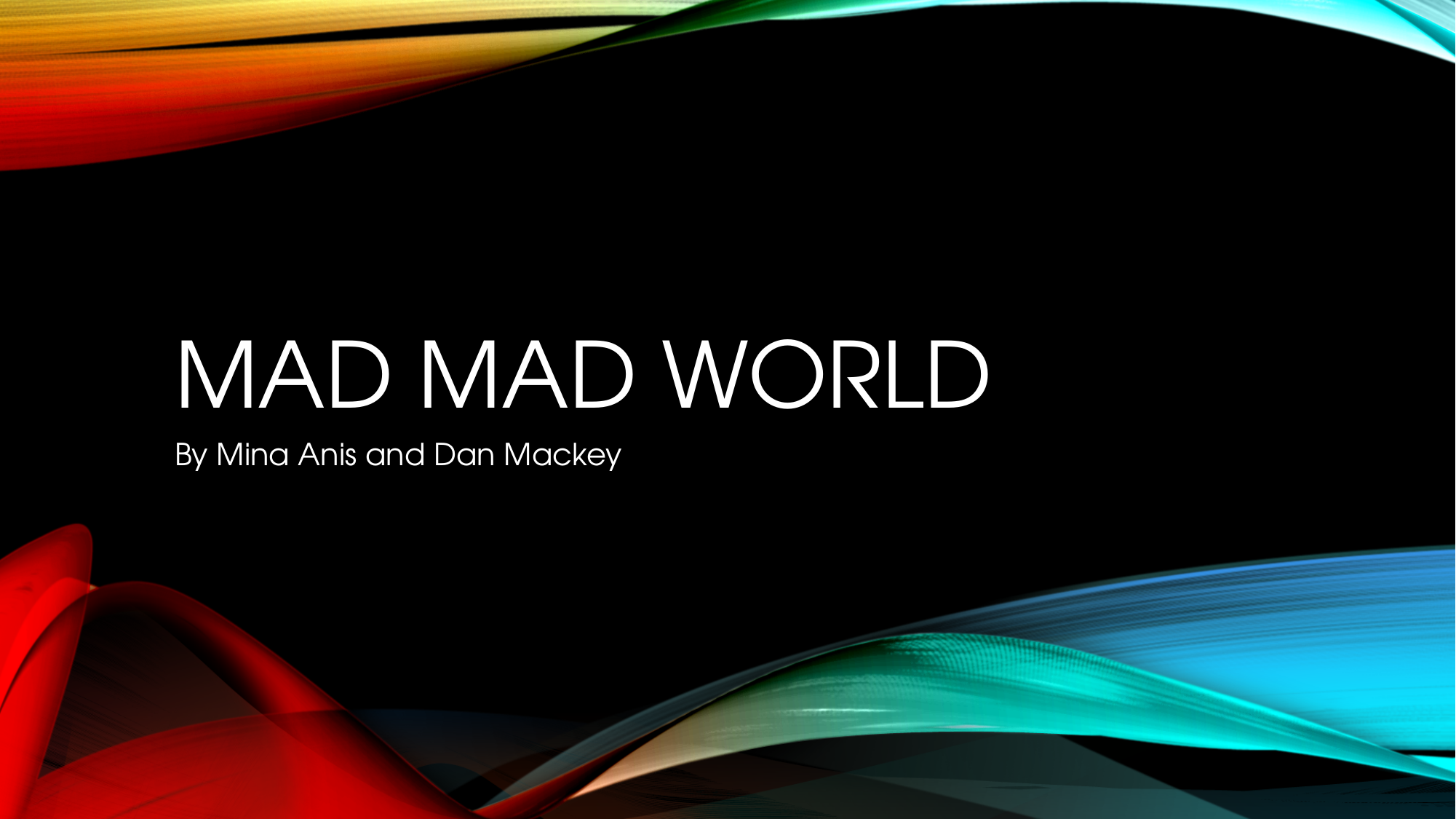

# Mad Mad world
By Mina Anis and Dan Mackey